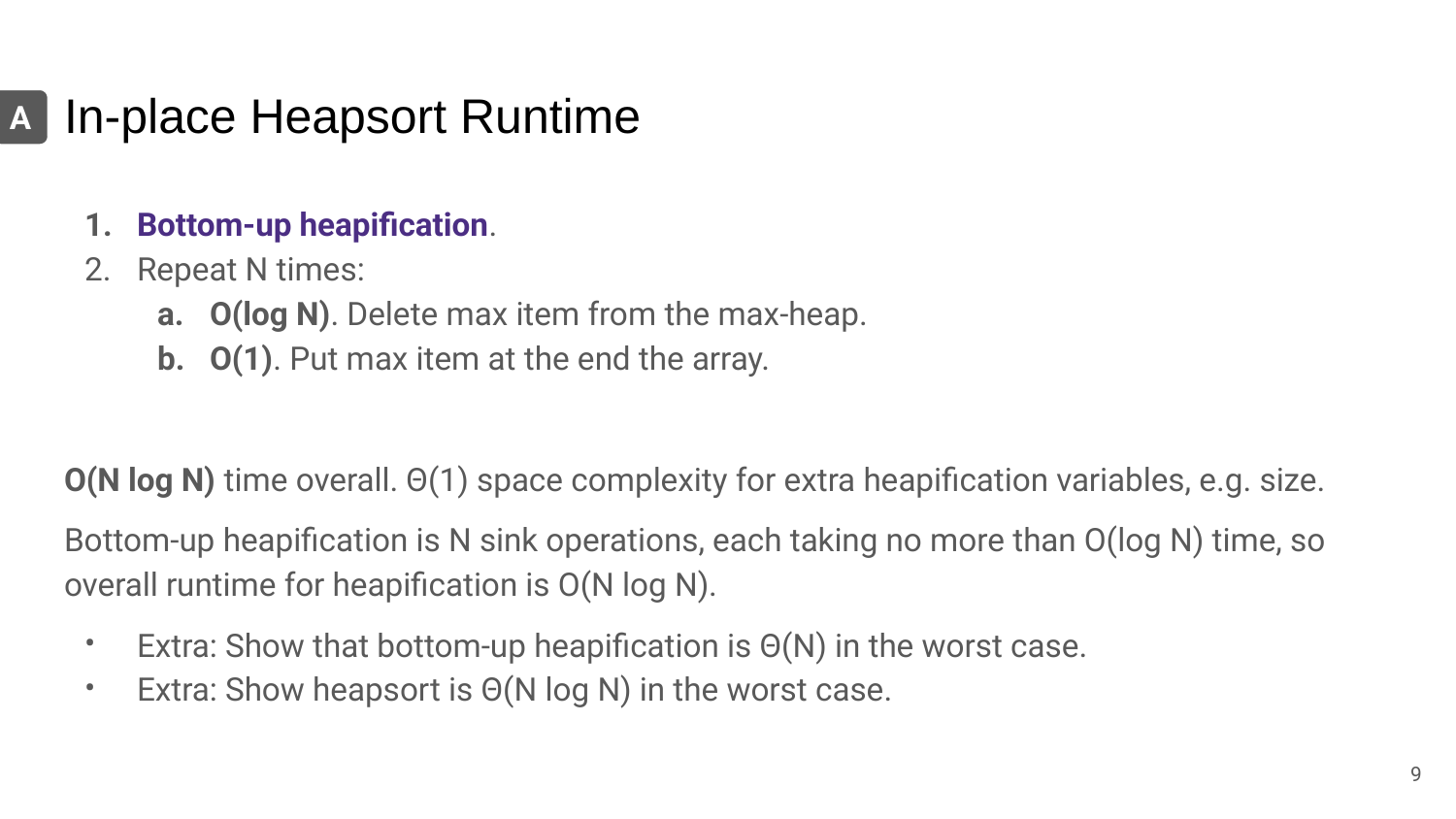

# In-place Heapsort Runtime
A
Bottom-up heapification.
Repeat N times:
O(log N). Delete max item from the max-heap.
O(1). Put max item at the end the array.

O(N log N) time overall. Θ(1) space complexity for extra heapification variables, e.g. size.
Bottom-up heapification is N sink operations, each taking no more than O(log N) time, so overall runtime for heapification is O(N log N).
Extra: Show that bottom-up heapification is Θ(N) in the worst case.
Extra: Show heapsort is Θ(N log N) in the worst case.
9